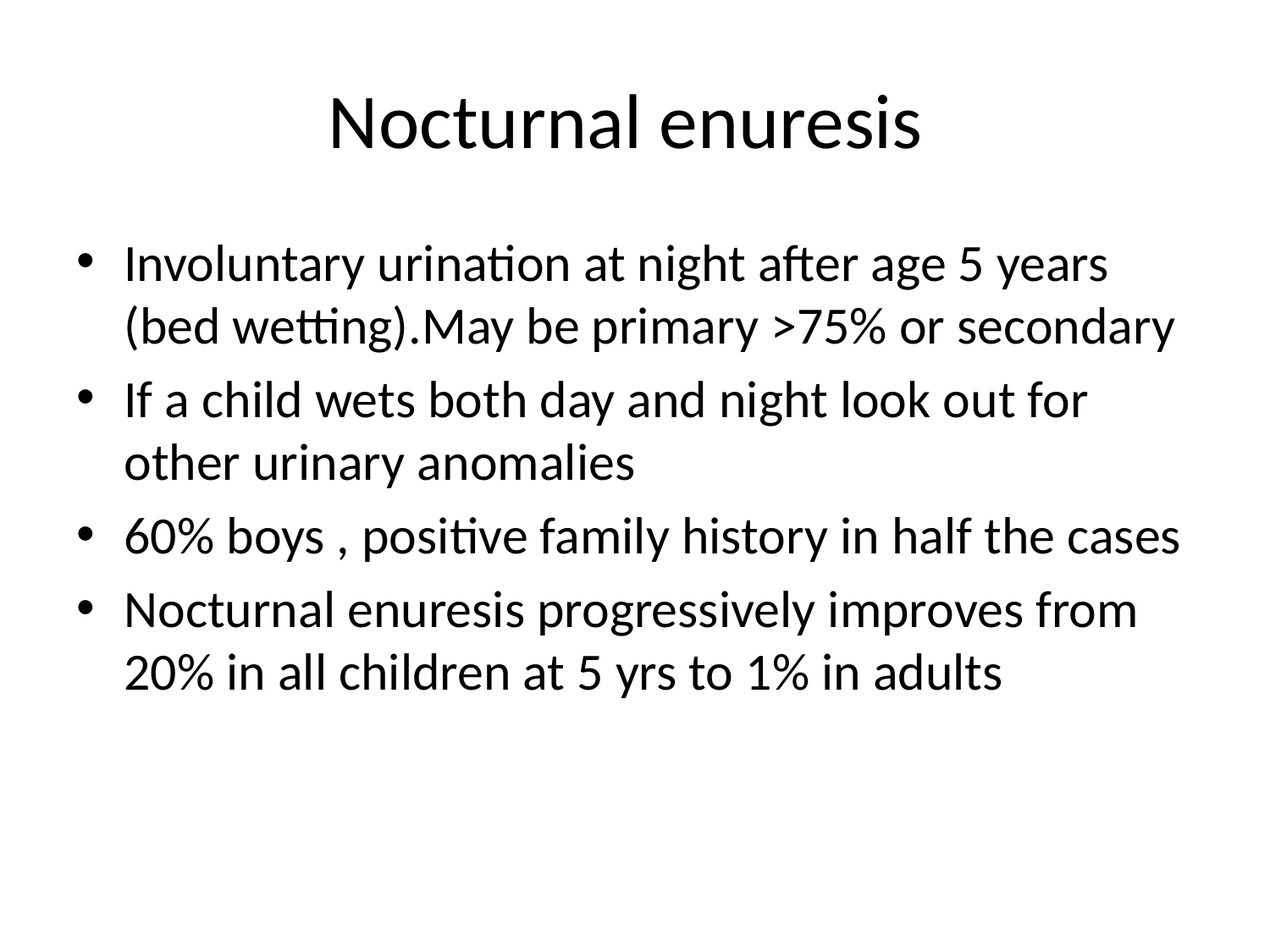

# Nocturnal enuresis
Involuntary urination at night after age 5 years (bed wetting).May be primary >75% or secondary
If a child wets both day and night look out for other urinary anomalies
60% boys , positive family history in half the cases
Nocturnal enuresis progressively improves from 20% in all children at 5 yrs to 1% in adults